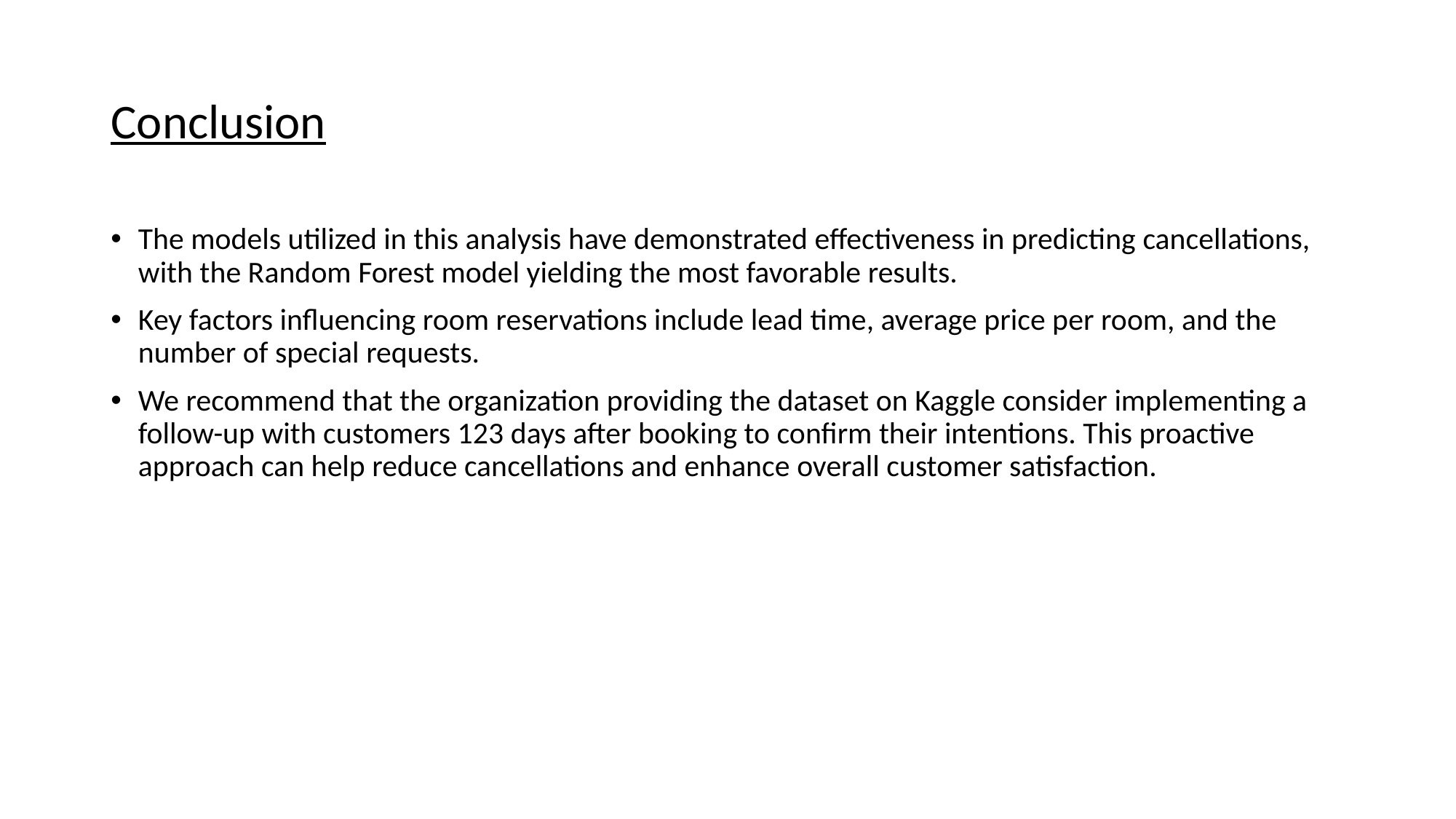

# Conclusion
The models utilized in this analysis have demonstrated effectiveness in predicting cancellations, with the Random Forest model yielding the most favorable results.
Key factors influencing room reservations include lead time, average price per room, and the number of special requests.
We recommend that the organization providing the dataset on Kaggle consider implementing a follow-up with customers 123 days after booking to confirm their intentions. This proactive approach can help reduce cancellations and enhance overall customer satisfaction.